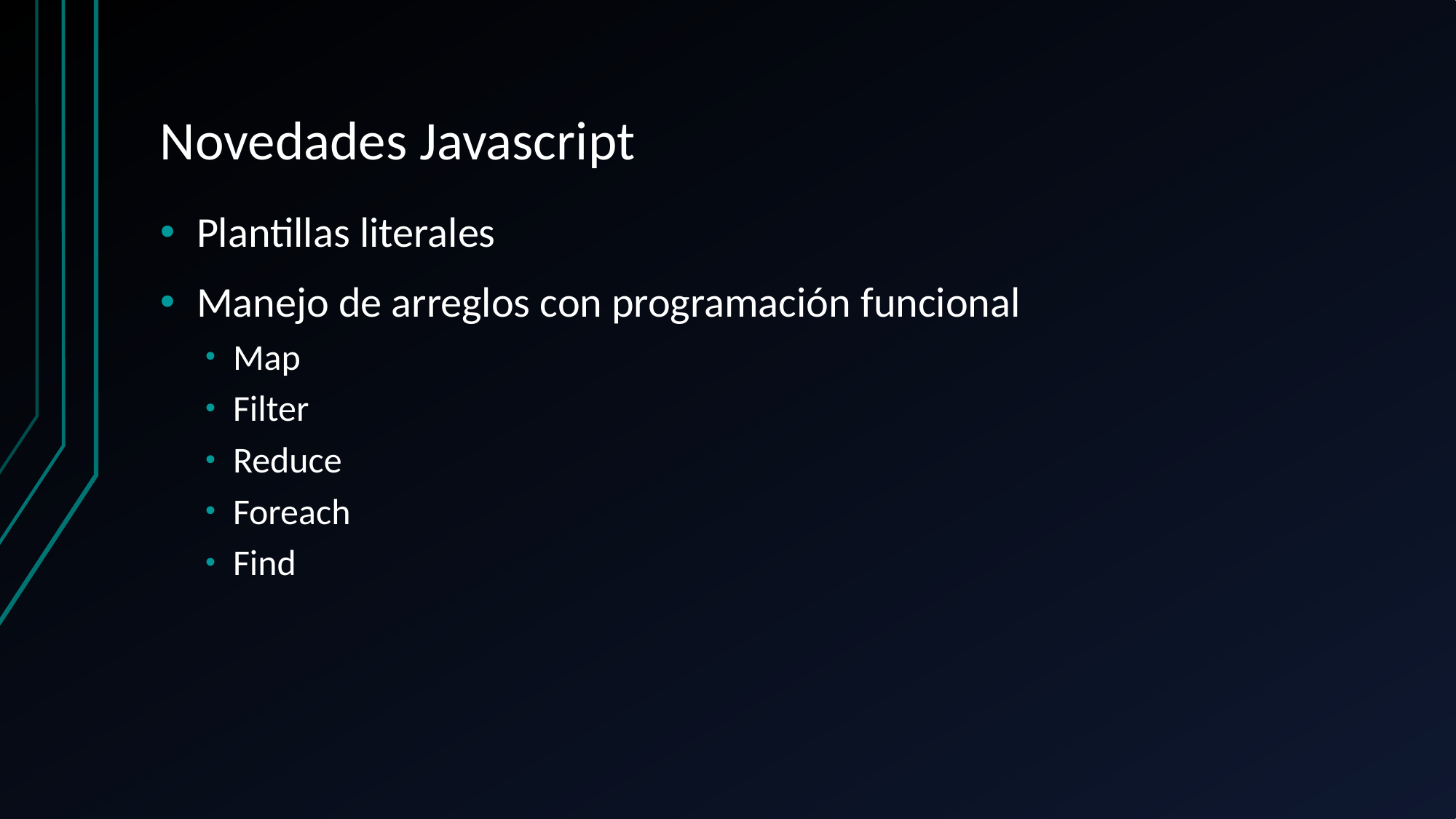

# Novedades Javascript
Plantillas literales
Manejo de arreglos con programación funcional
Map
Filter
Reduce
Foreach
Find